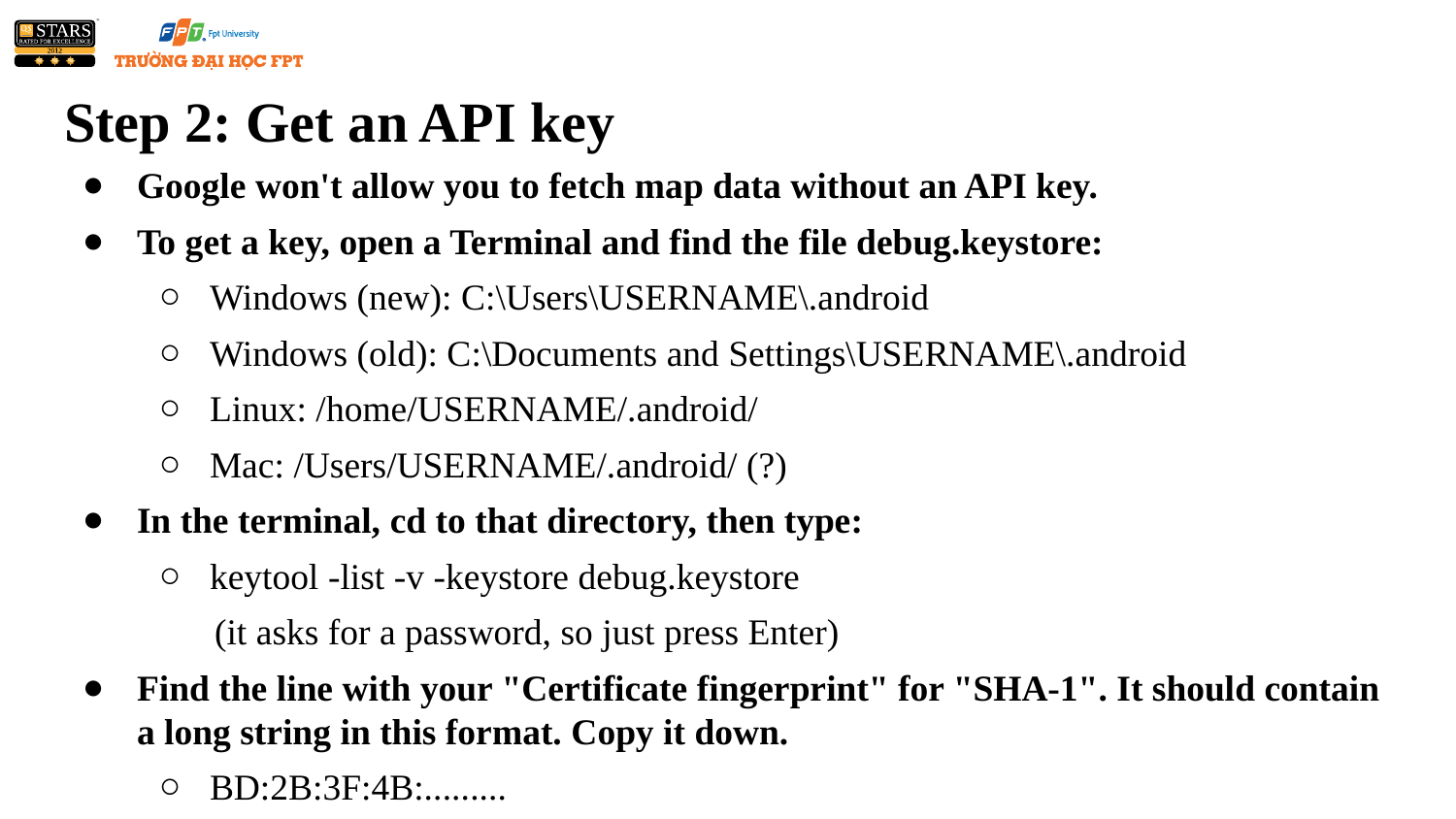

# Step 2: Get an API key
Google won't allow you to fetch map data without an API key.
To get a key, open a Terminal and find the file debug.keystore:
Windows (new): C:\Users\USERNAME\.android
Windows (old): C:\Documents and Settings\USERNAME\.android
Linux: /home/USERNAME/.android/
Mac: /Users/USERNAME/.android/ (?)
In the terminal, cd to that directory, then type:
keytool -list -v -keystore debug.keystore
      (it asks for a password, so just press Enter)
Find the line with your "Certificate fingerprint" for "SHA-1". It should contain a long string in this format. Copy it down.
BD:2B:3F:4B:.........